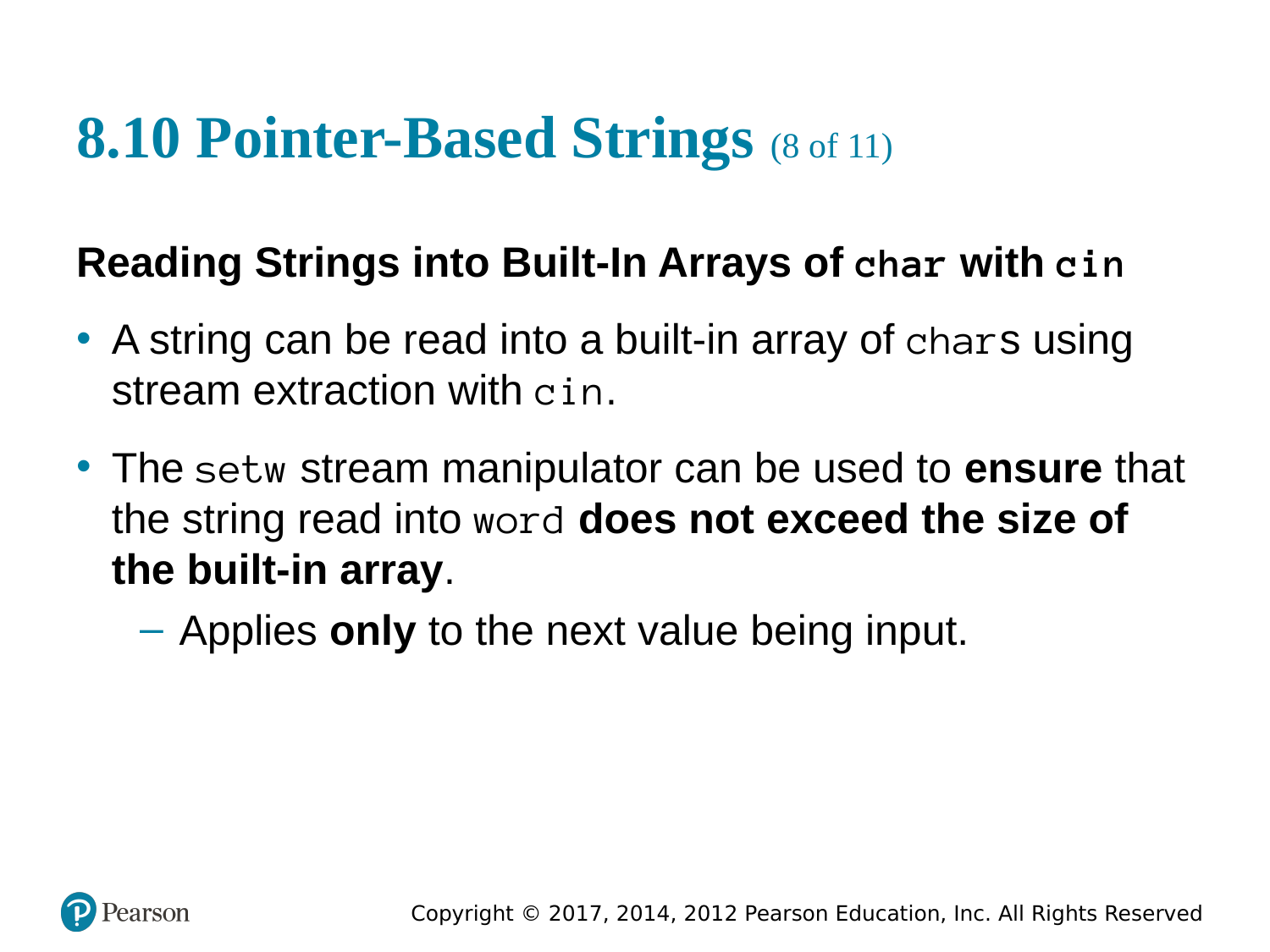

# 8.10 Pointer-Based Strings (8 of 11)
Reading Strings into Built-In Arrays of char with c in
A string can be read into a built-in array of chars using stream extraction with c in.
The setw stream manipulator can be used to ensure that the string read into word does not exceed the size of the built-in array.
Applies only to the next value being input.